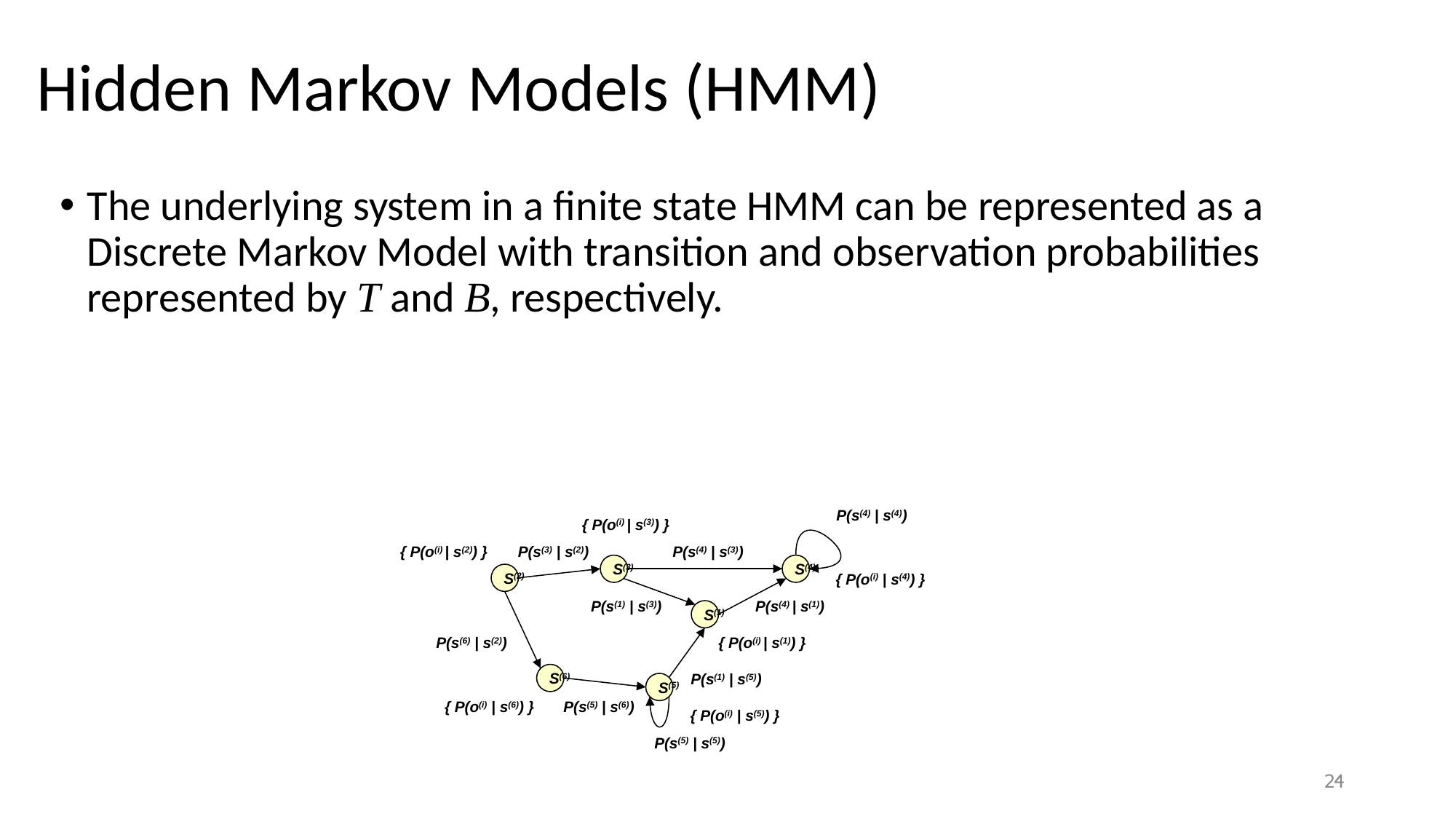

# Hidden Markov Models (HMM)
The underlying system in a finite state HMM can be represented as a Discrete Markov Model with transition and observation probabilities represented by T and B, respectively.

P(s(4) | s(4))
{ P(o(i) | s(3)) }
{ P(o(i) | s(2)) }
P(s(3) | s(2))
P(s(4) | s(3))
S(3)
S(4)
S(2)
S(1)
S(6)
S(5)
{ P(o(i) | s(4)) }
P(s(1) | s(3))
P(s(4) | s(1))
P(s(6) | s(2))
{ P(o(i) | s(1)) }
P(s(1) | s(5))
{ P(o(i) | s(6)) }
P(s(5) | s(6))
{ P(o(i) | s(5)) }
P(s(5) | s(5))
24